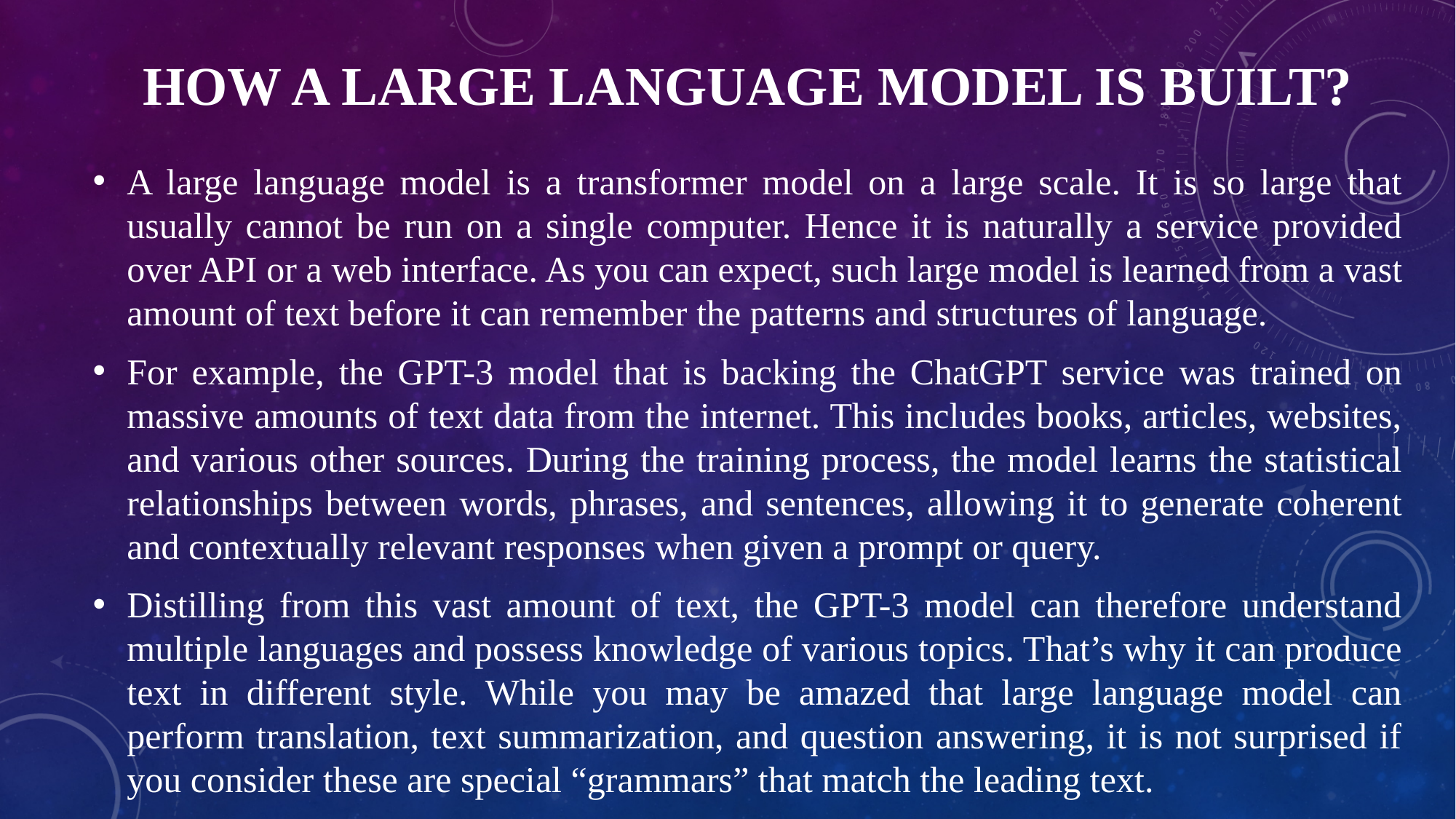

# How a Large Language Model Is Built?
A large language model is a transformer model on a large scale. It is so large that usually cannot be run on a single computer. Hence it is naturally a service provided over API or a web interface. As you can expect, such large model is learned from a vast amount of text before it can remember the patterns and structures of language.
For example, the GPT-3 model that is backing the ChatGPT service was trained on massive amounts of text data from the internet. This includes books, articles, websites, and various other sources. During the training process, the model learns the statistical relationships between words, phrases, and sentences, allowing it to generate coherent and contextually relevant responses when given a prompt or query.
Distilling from this vast amount of text, the GPT-3 model can therefore understand multiple languages and possess knowledge of various topics. That’s why it can produce text in different style. While you may be amazed that large language model can perform translation, text summarization, and question answering, it is not surprised if you consider these are special “grammars” that match the leading text.